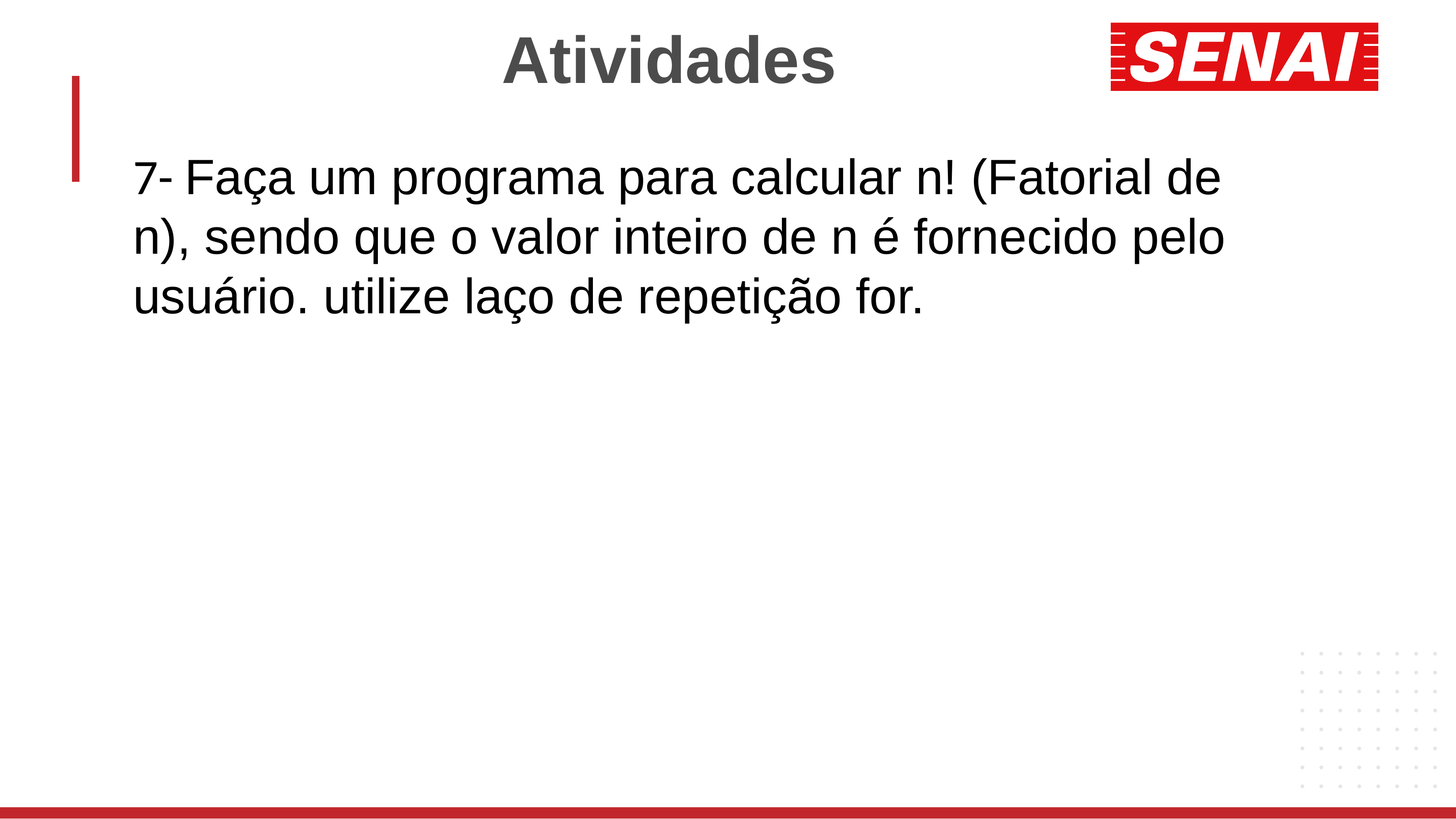

# Atividades

7- Faça um programa para calcular n! (Fatorial de n), sendo que o valor inteiro de n é fornecido pelo usuário. utilize laço de repetição for.